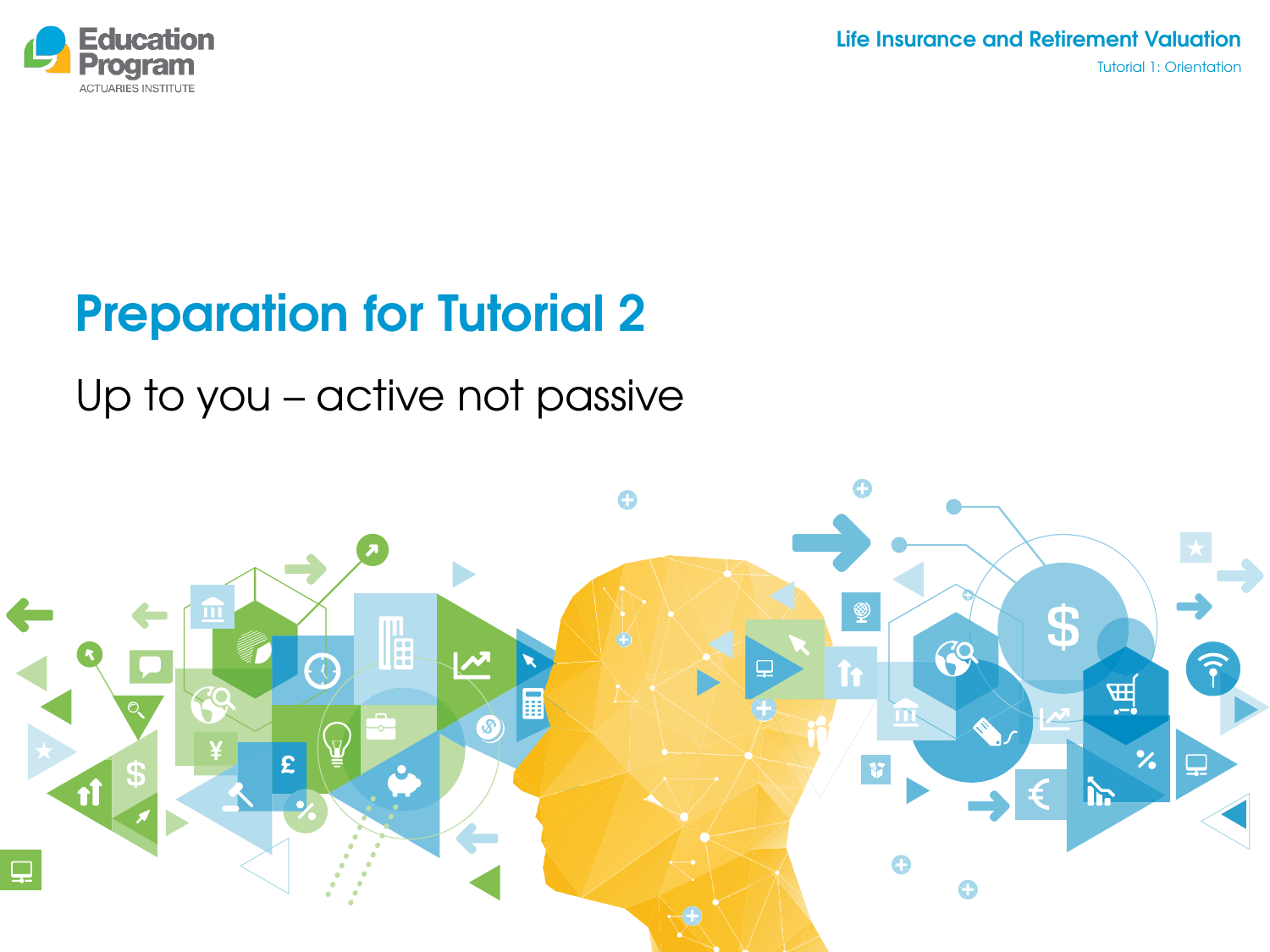

# Preparation for Tutorial 2
Up to you – active not passive